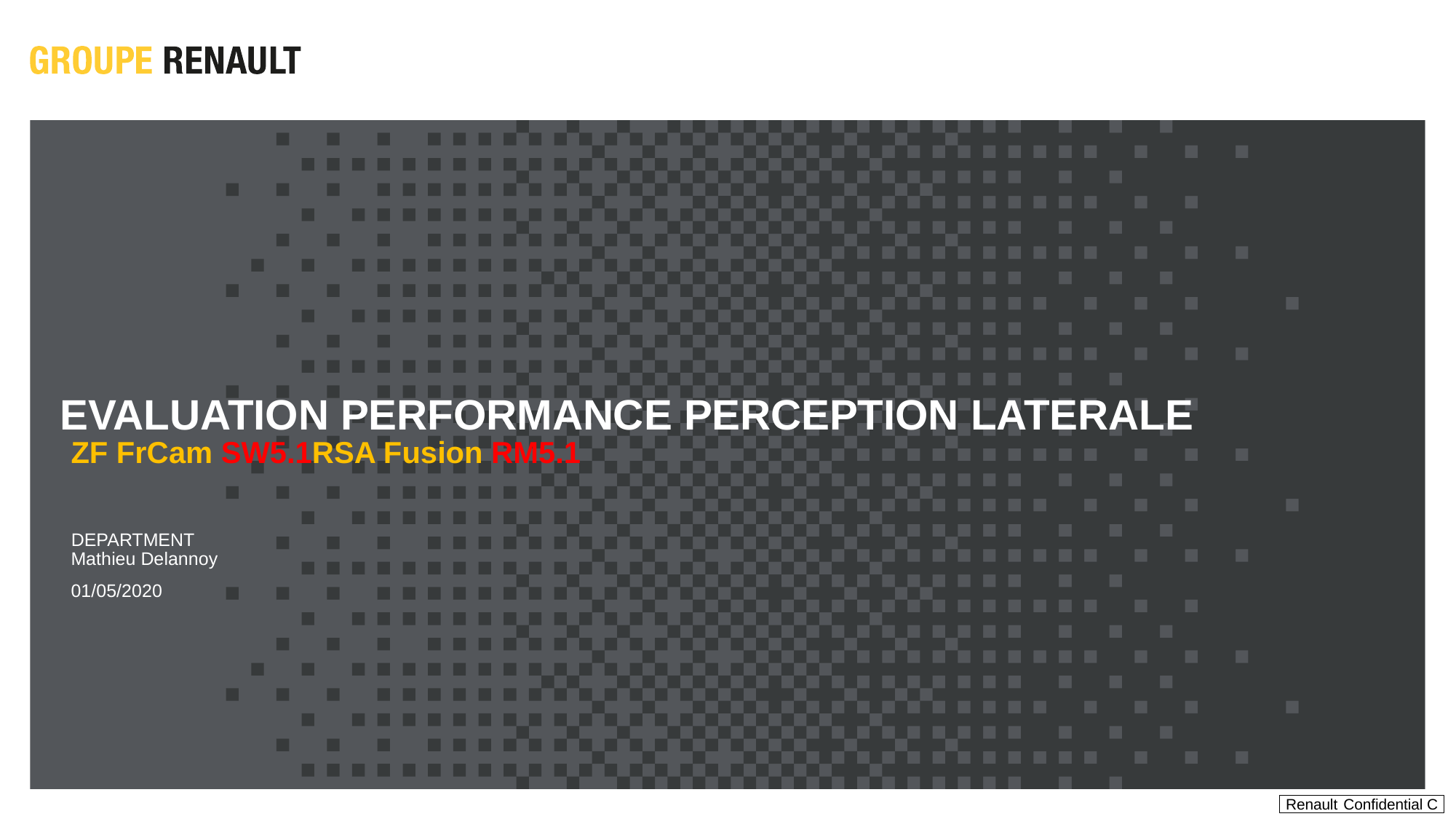

Evaluation Performance Perception Laterale
ZF FrCam SW5.1RSA Fusion RM5.1
  Department
Mathieu Delannoy
01/05/2020